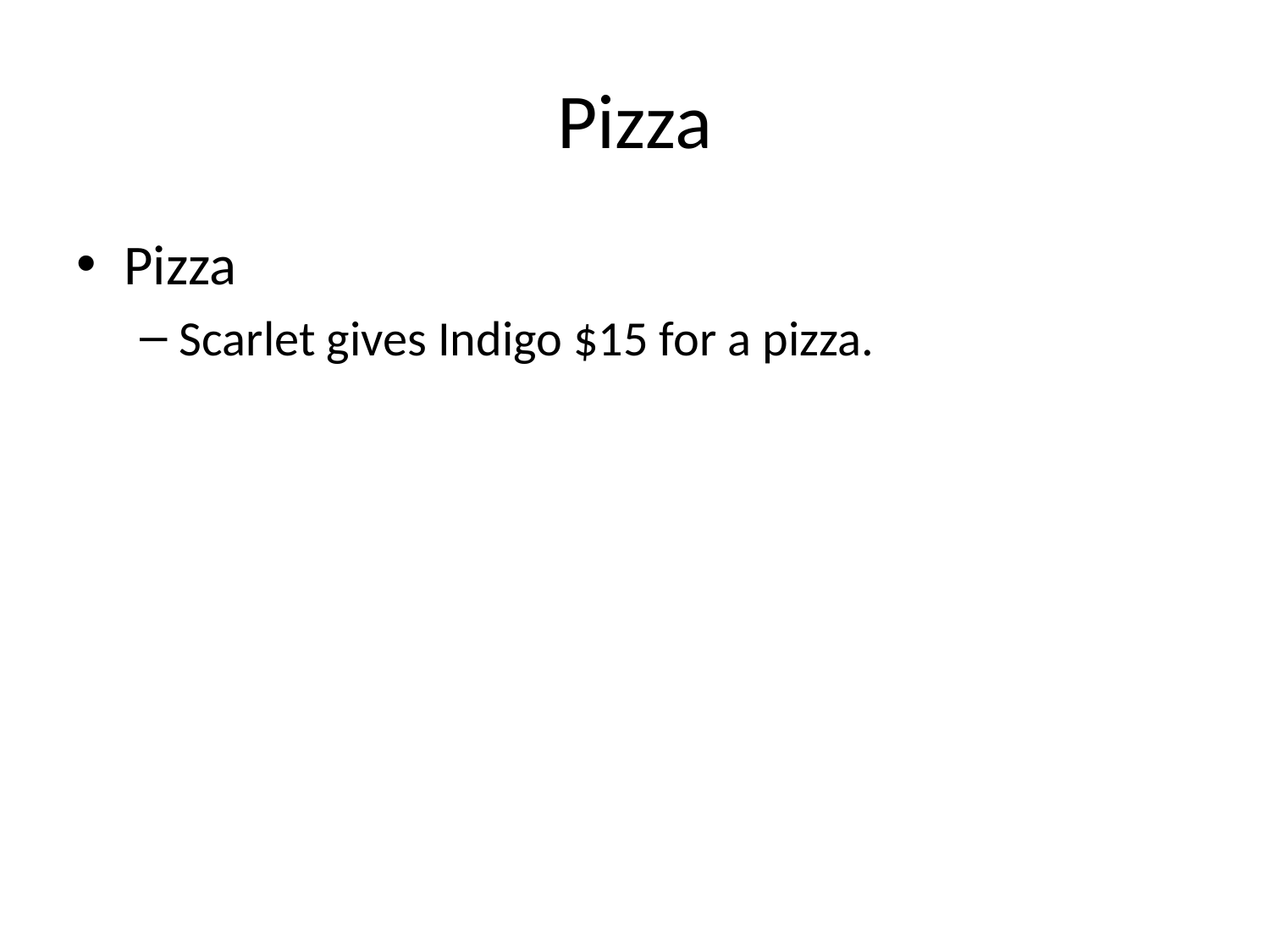

# Pizza
Pizza
Scarlet gives Indigo $15 for a pizza.